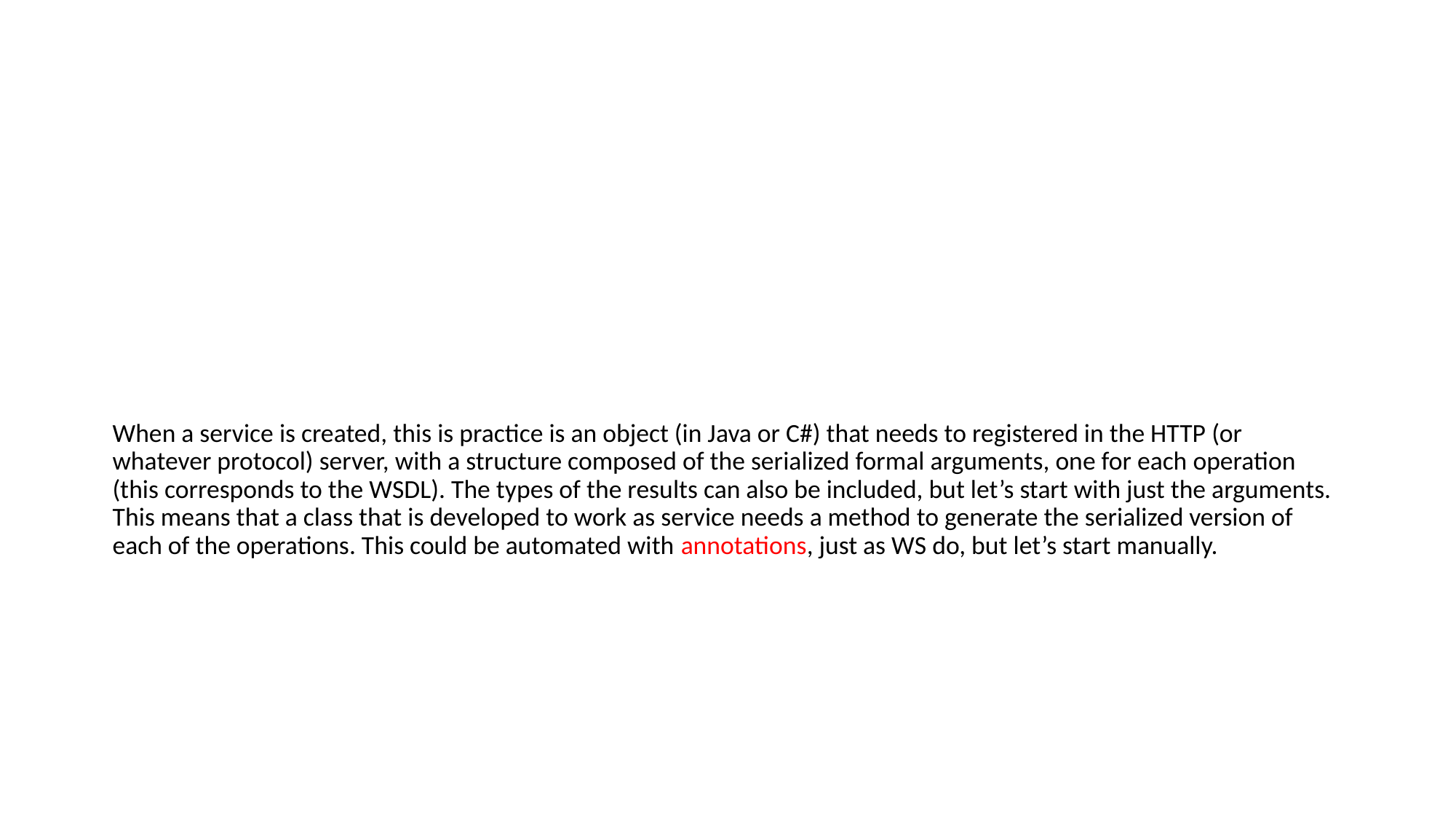

# When a service is created, this is practice is an object (in Java or C#) that needs to registered in the HTTP (or whatever protocol) server, with a structure composed of the serialized formal arguments, one for each operation (this corresponds to the WSDL). The types of the results can also be included, but let’s start with just the arguments. This means that a class that is developed to work as service needs a method to generate the serialized version of each of the operations. This could be automated with annotations, just as WS do, but let’s start manually.